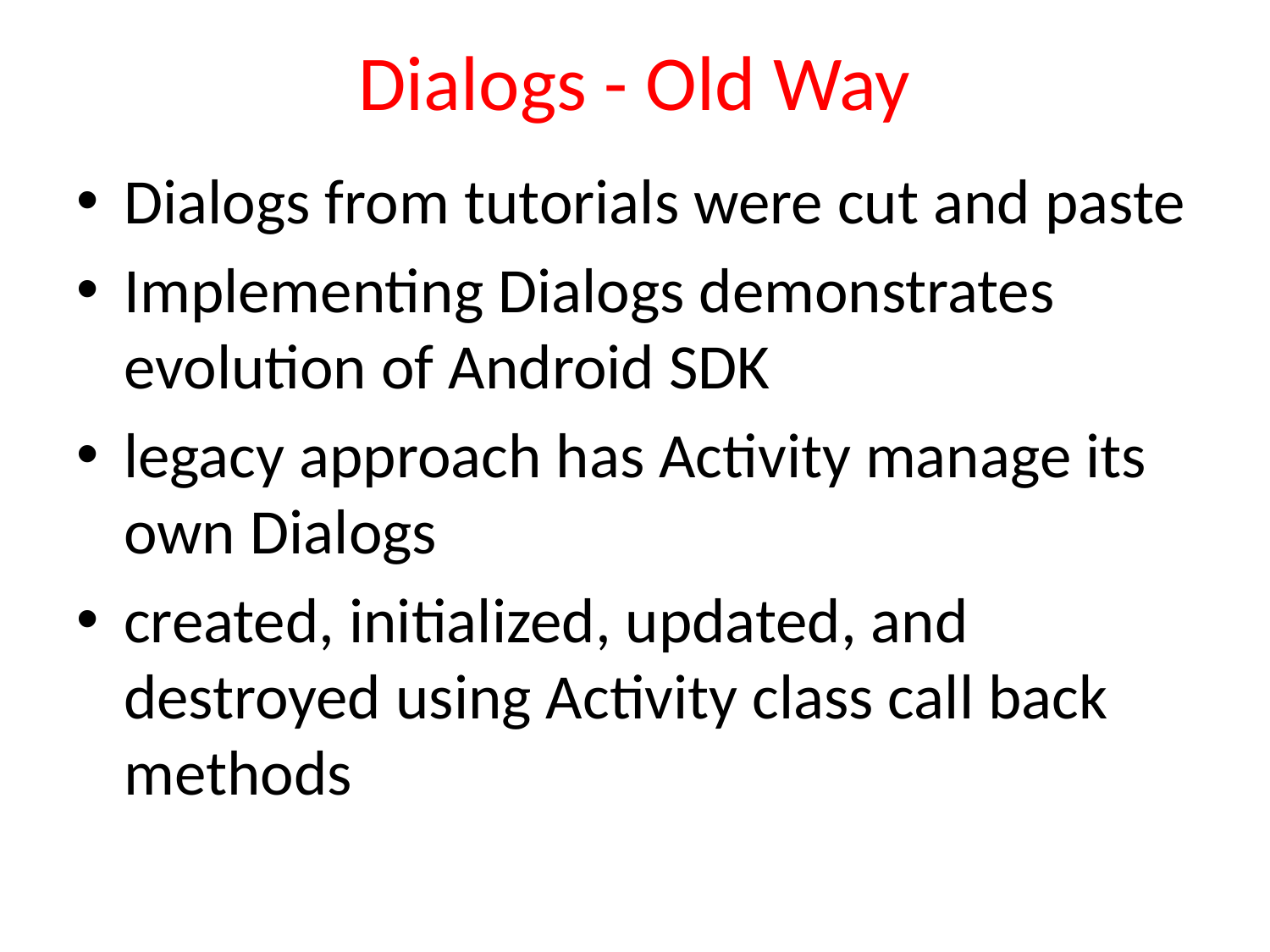

# Dialogs - Old Way
Dialogs from tutorials were cut and paste
Implementing Dialogs demonstrates evolution of Android SDK
legacy approach has Activity manage its own Dialogs
created, initialized, updated, and destroyed using Activity class call back methods